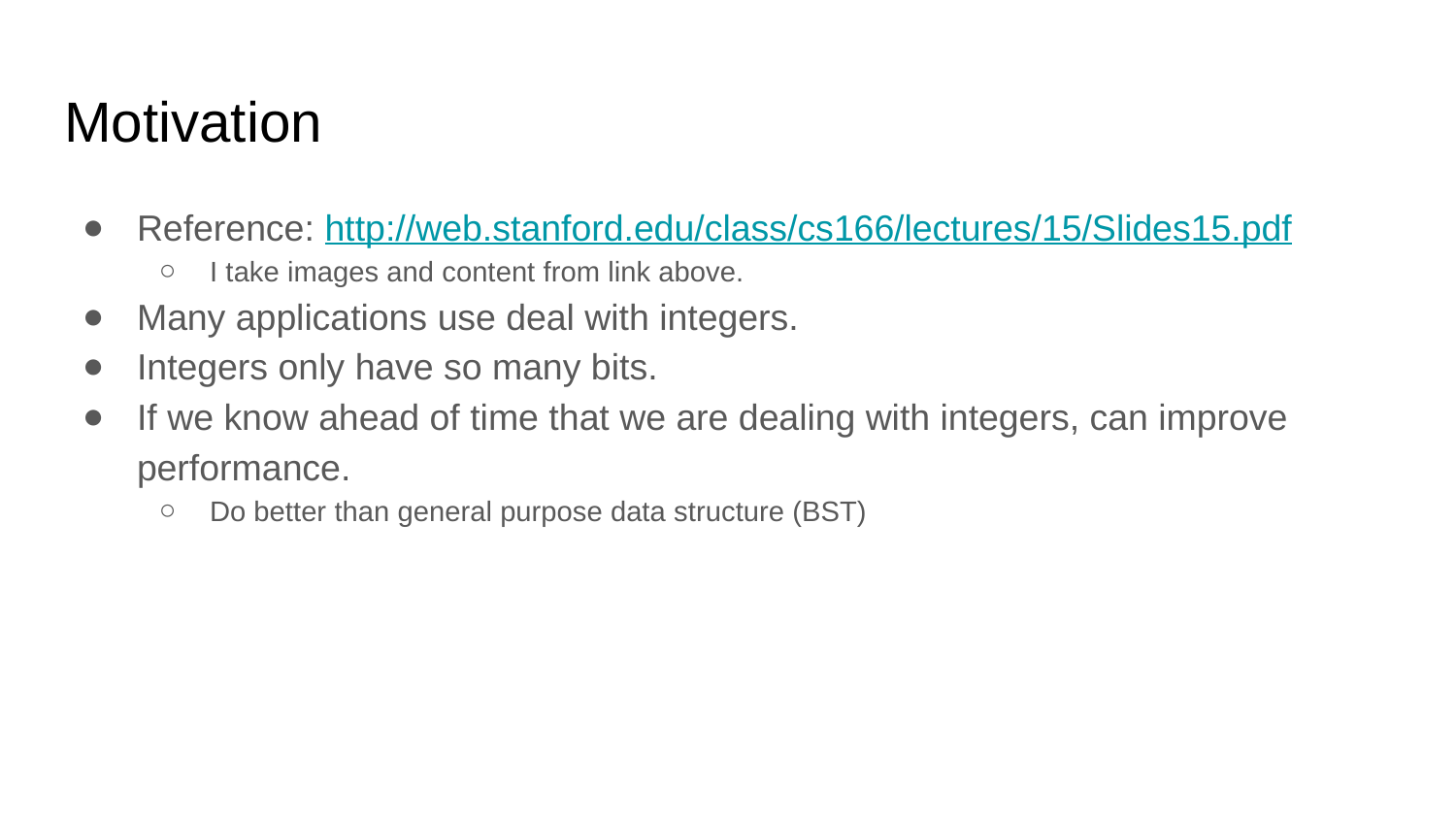

# Motivation
Reference: http://web.stanford.edu/class/cs166/lectures/15/Slides15.pdf
I take images and content from link above.
Many applications use deal with integers.
Integers only have so many bits.
If we know ahead of time that we are dealing with integers, can improve performance.
Do better than general purpose data structure (BST)